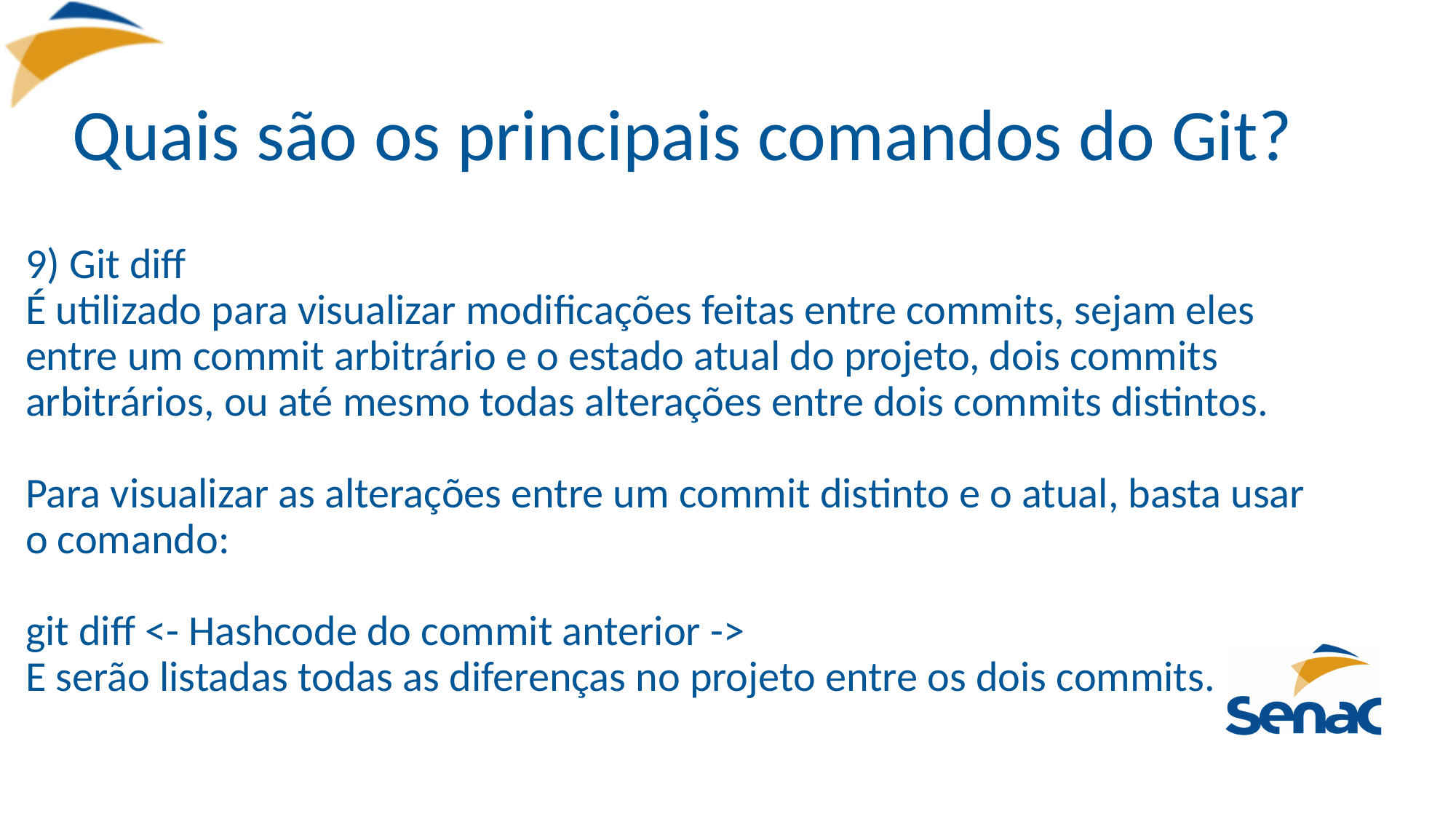

# Quais são os principais comandos do Git?
9) Git diff
É utilizado para visualizar modificações feitas entre commits, sejam eles entre um commit arbitrário e o estado atual do projeto, dois commits arbitrários, ou até mesmo todas alterações entre dois commits distintos.

Para visualizar as alterações entre um commit distinto e o atual, basta usar o comando:

git diff <- Hashcode do commit anterior ->
E serão listadas todas as diferenças no projeto entre os dois commits.